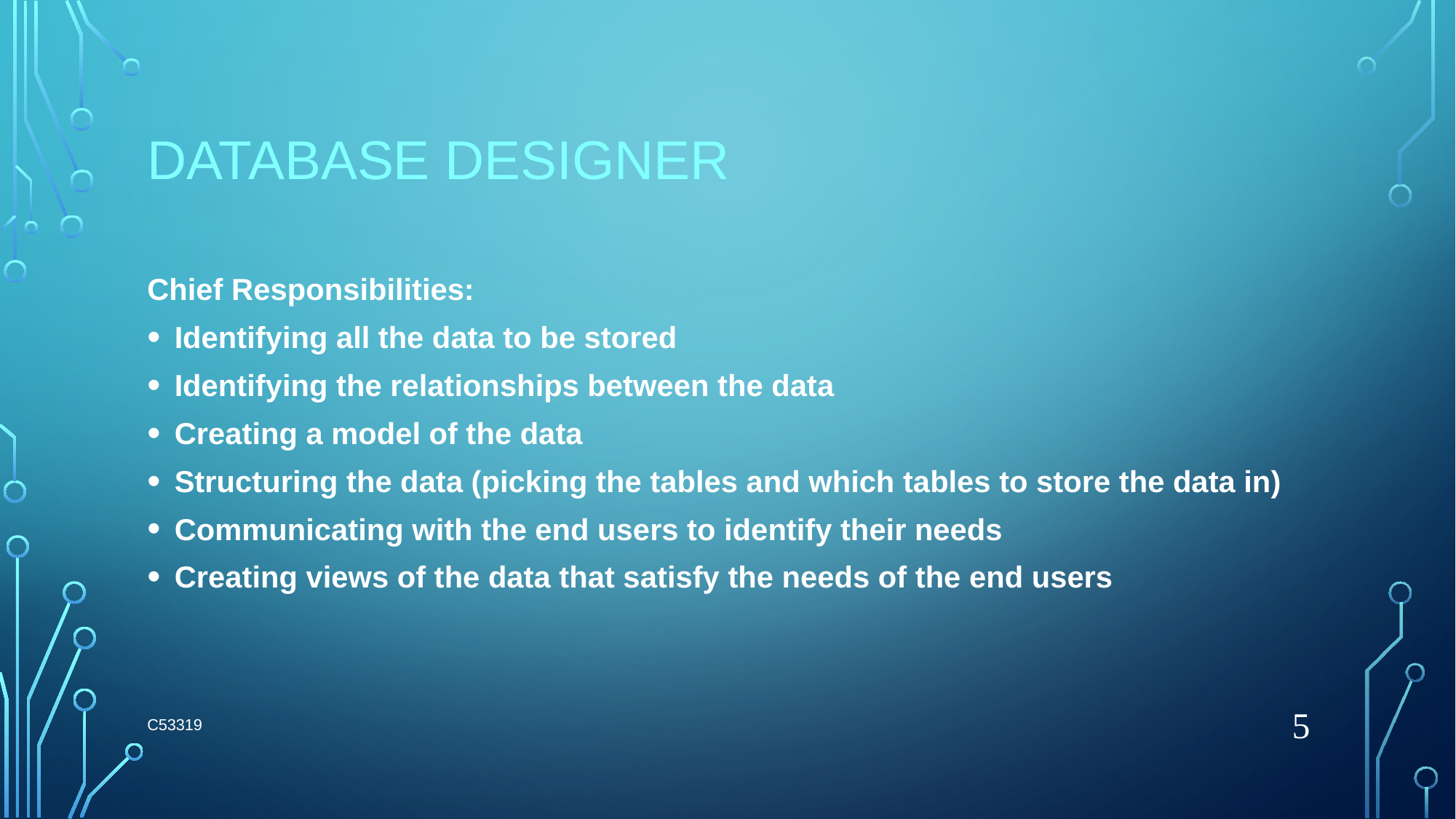

# DATABASE DESIGNER
Chief Responsibilities:
Identifying all the data to be stored
Identifying the relationships between the data
Creating a model of the data
Structuring the data (picking the tables and which tables to store the data in)
Communicating with the end users to identify their needs
Creating views of the data that satisfy the needs of the end users

5
C53319